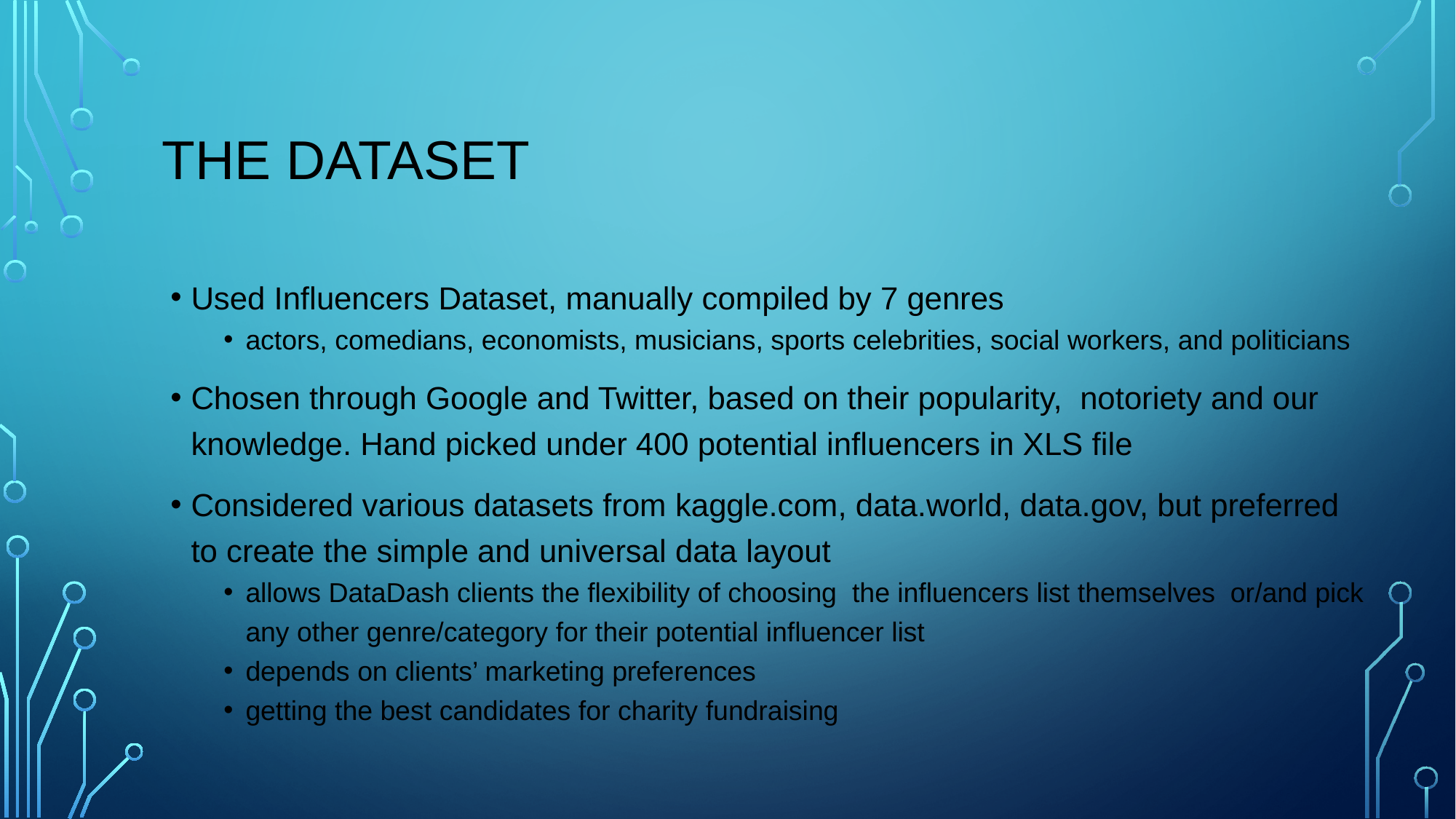

# THE DATASET
Used Influencers Dataset, manually compiled by 7 genres
actors, comedians, economists, musicians, sports celebrities, social workers, and politicians
Chosen through Google and Twitter, based on their popularity,  notoriety and our knowledge. Hand picked under 400 potential influencers in XLS file
Considered various datasets from kaggle.com, data.world, data.gov, but preferred to create the simple and universal data layout
allows DataDash clients the flexibility of choosing  the influencers list themselves  or/and pick any other genre/category for their potential influencer list
depends on clients’ marketing preferences
getting the best candidates for charity fundraising